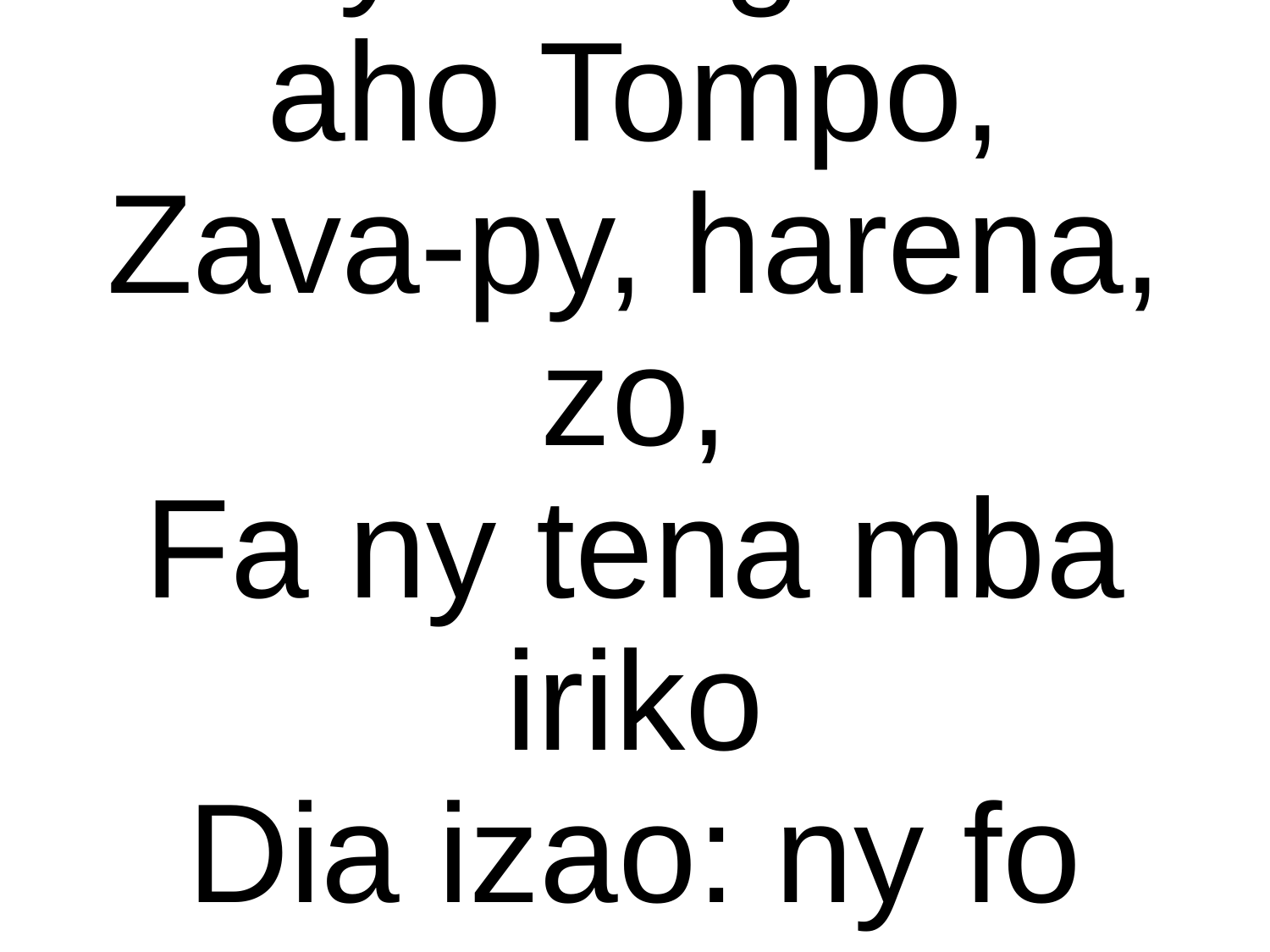

1 Tsy mangataka
aho Tompo,
Zava-py, harena, zo,
Fa ny tena mba iriko
Dia izao: ny fo madio.